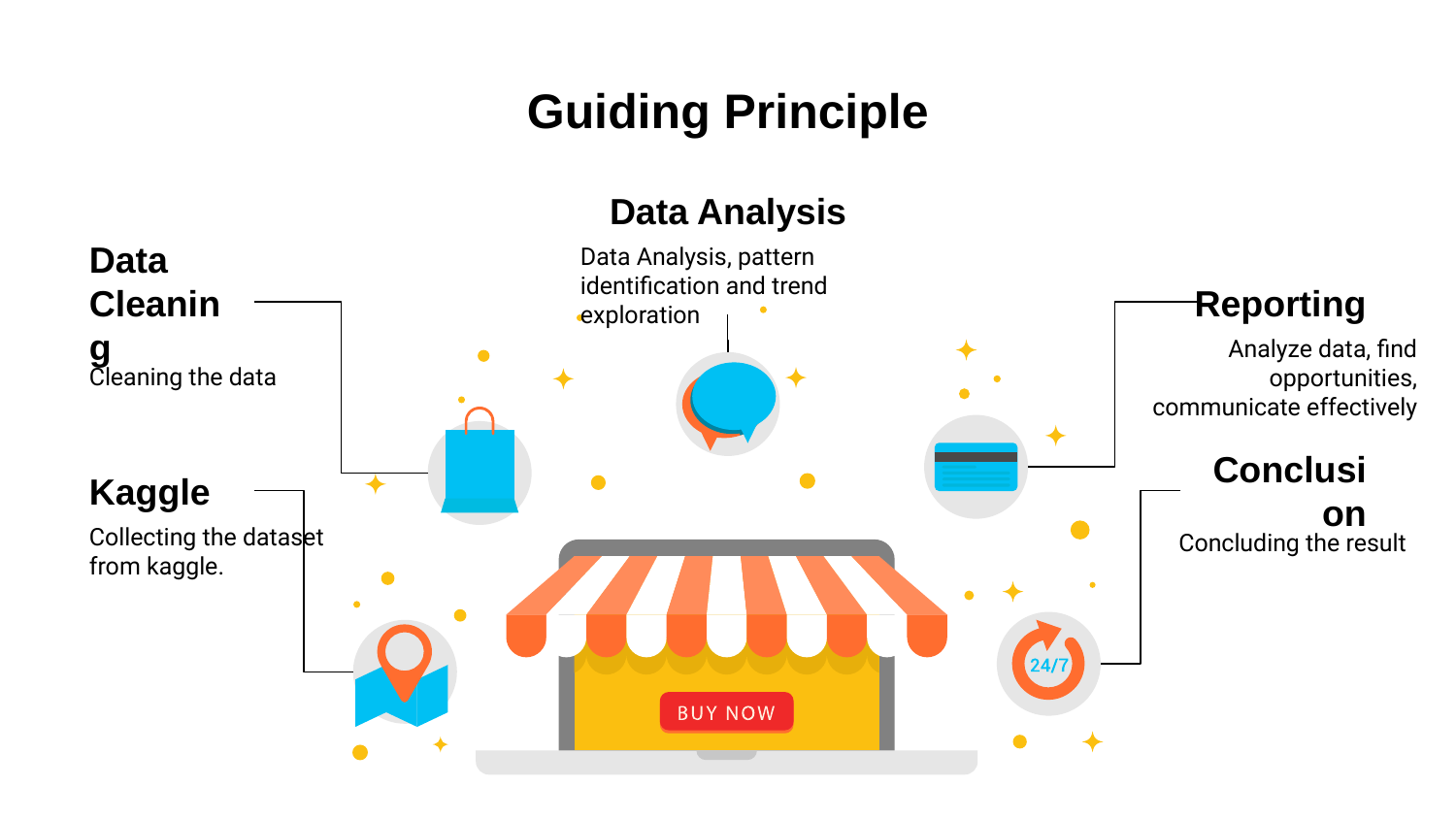

# Guiding Principle
Data Analysis
Data Analysis, pattern identification and trend exploration

Data Cleaning
Cleaning the data

Reporting
Analyze data, find opportunities, communicate effectively

Conclusion
Concluding the result

Kaggle
Collecting the dataset from kaggle.